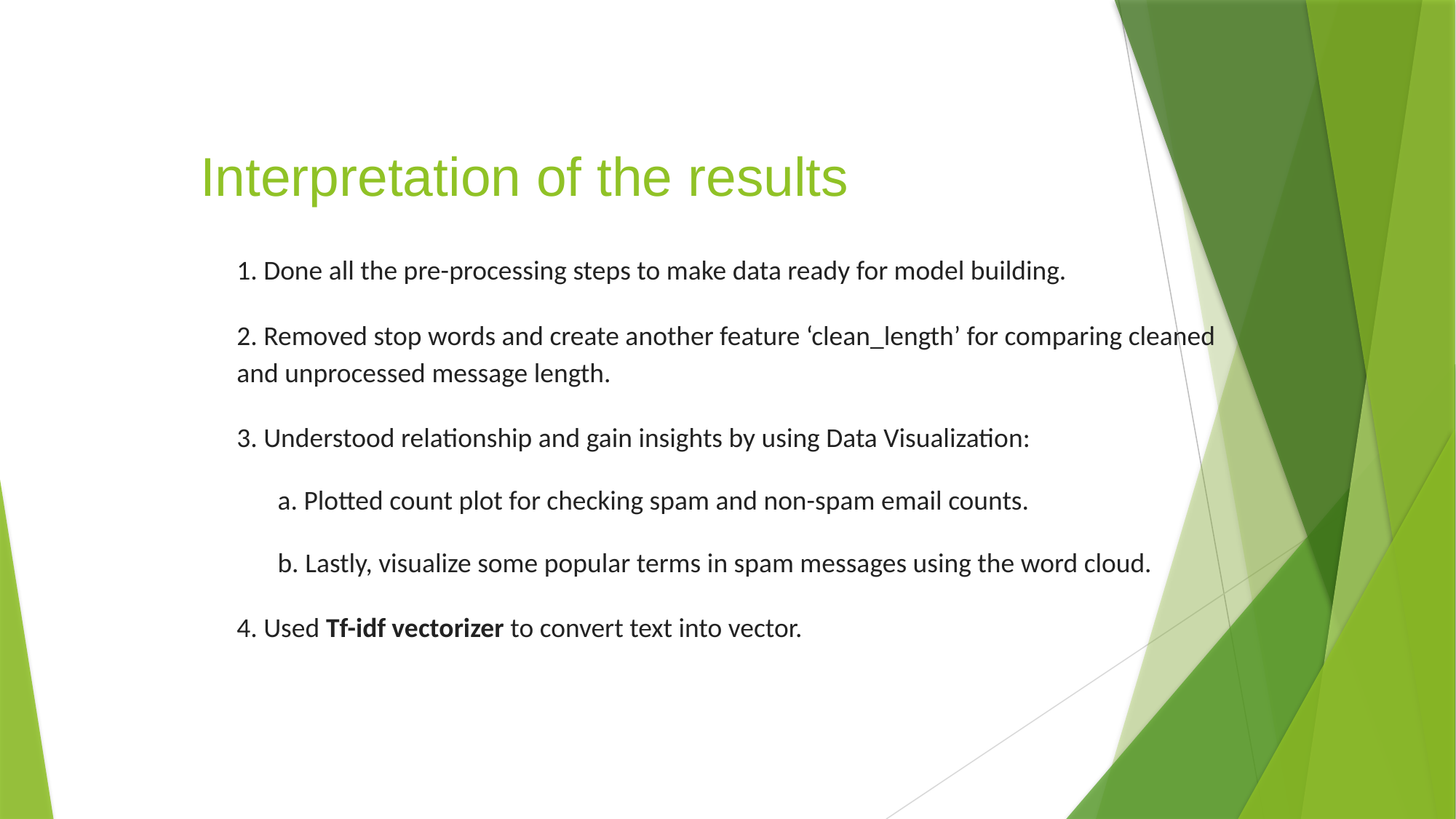

# Interpretation of the results
1. Done all the pre-processing steps to make data ready for model building.
2. Removed stop words and create another feature ‘clean_length’ for comparing cleaned and unprocessed message length.
3. Understood relationship and gain insights by using Data Visualization:
a. Plotted count plot for checking spam and non-spam email counts.
b. Lastly, visualize some popular terms in spam messages using the word cloud.
4. Used Tf-idf vectorizer to convert text into vector.